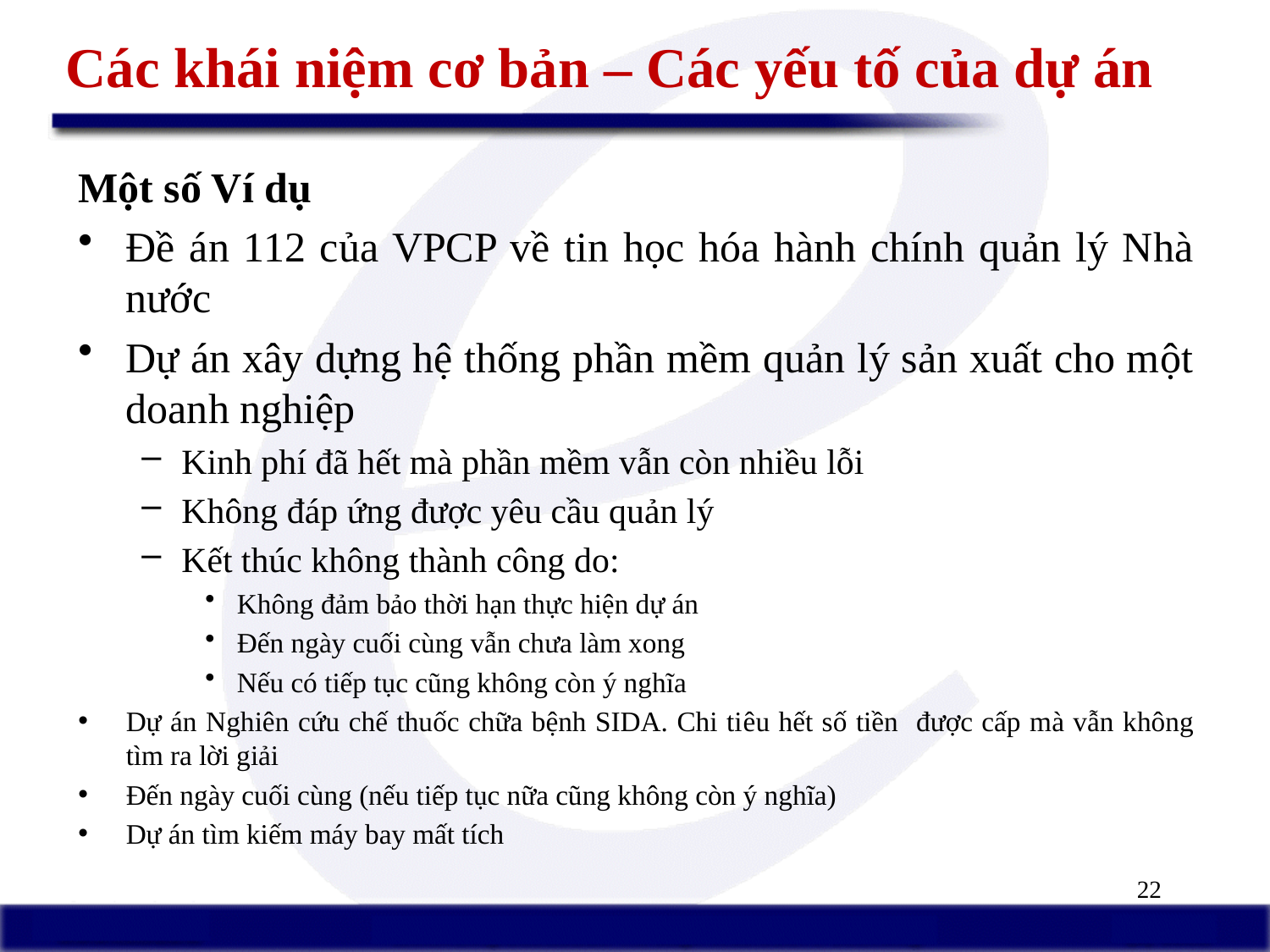

# Các khái niệm cơ bản – Các yếu tố của dự án
Một số Ví dụ
Đề án 112 của VPCP về tin học hóa hành chính quản lý Nhà nước
Dự án xây dựng hệ thống phần mềm quản lý sản xuất cho một doanh nghiệp
Kinh phí đã hết mà phần mềm vẫn còn nhiều lỗi
Không đáp ứng được yêu cầu quản lý
Kết thúc không thành công do:
Không đảm bảo thời hạn thực hiện dự án
Đến ngày cuối cùng vẫn chưa làm xong
Nếu có tiếp tục cũng không còn ý nghĩa
Dự án Nghiên cứu chế thuốc chữa bệnh SIDA. Chi tiêu hết số tiền  được cấp mà vẫn không tìm ra lời giải
Đến ngày cuối cùng (nếu tiếp tục nữa cũng không còn ý nghĩa)
Dự án tìm kiếm máy bay mất tích
22